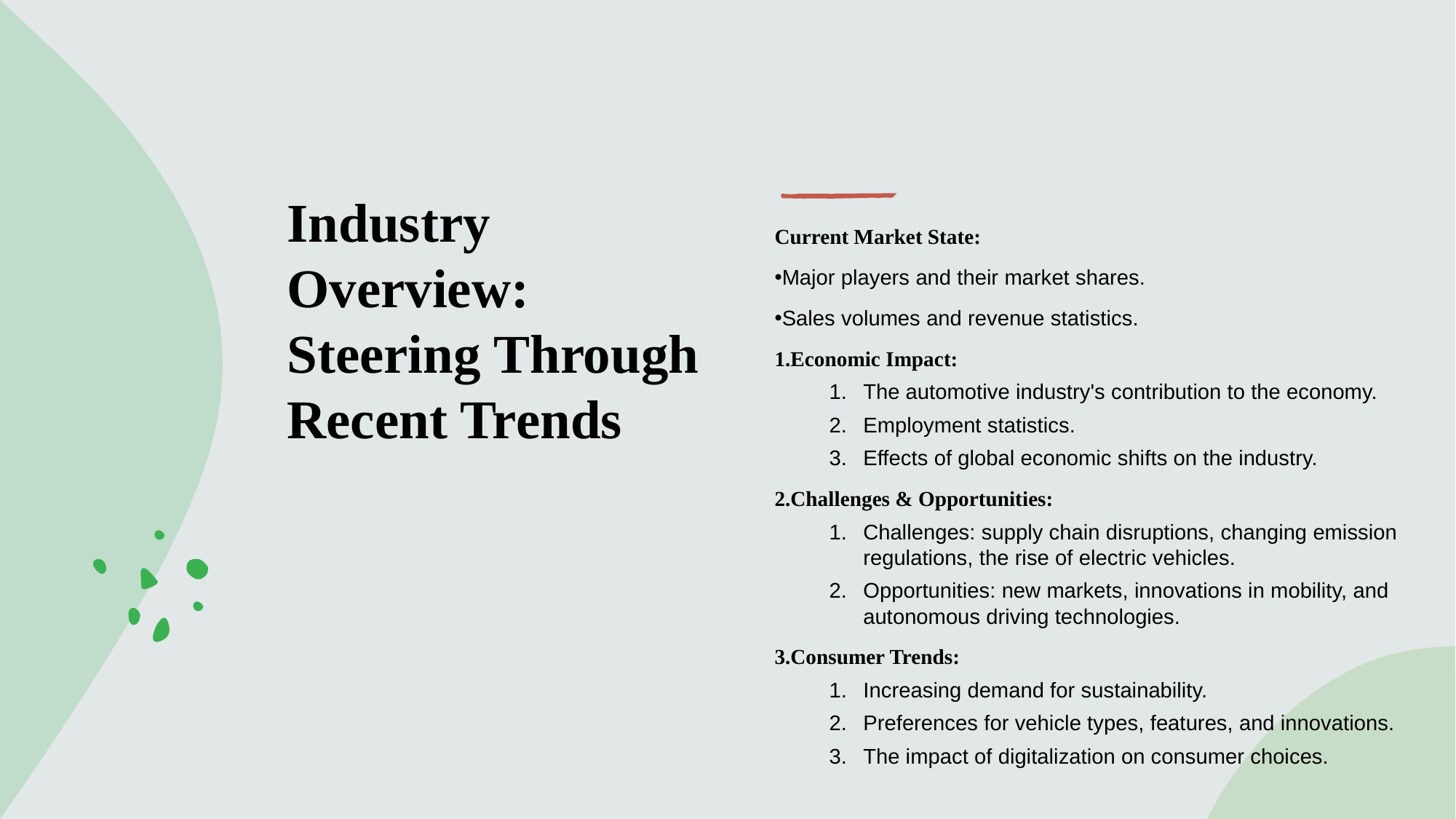

# Industry Overview: Steering Through Recent Trends

Current Market State:
Major players and their market shares.
Sales volumes and revenue statistics.
Economic Impact:
The automotive industry's contribution to the economy.
Employment statistics.
Effects of global economic shifts on the industry.
Challenges & Opportunities:
Challenges: supply chain disruptions, changing emission regulations, the rise of electric vehicles.
Opportunities: new markets, innovations in mobility, and autonomous driving technologies.
Consumer Trends:
Increasing demand for sustainability.
Preferences for vehicle types, features, and innovations.
The impact of digitalization on consumer choices.